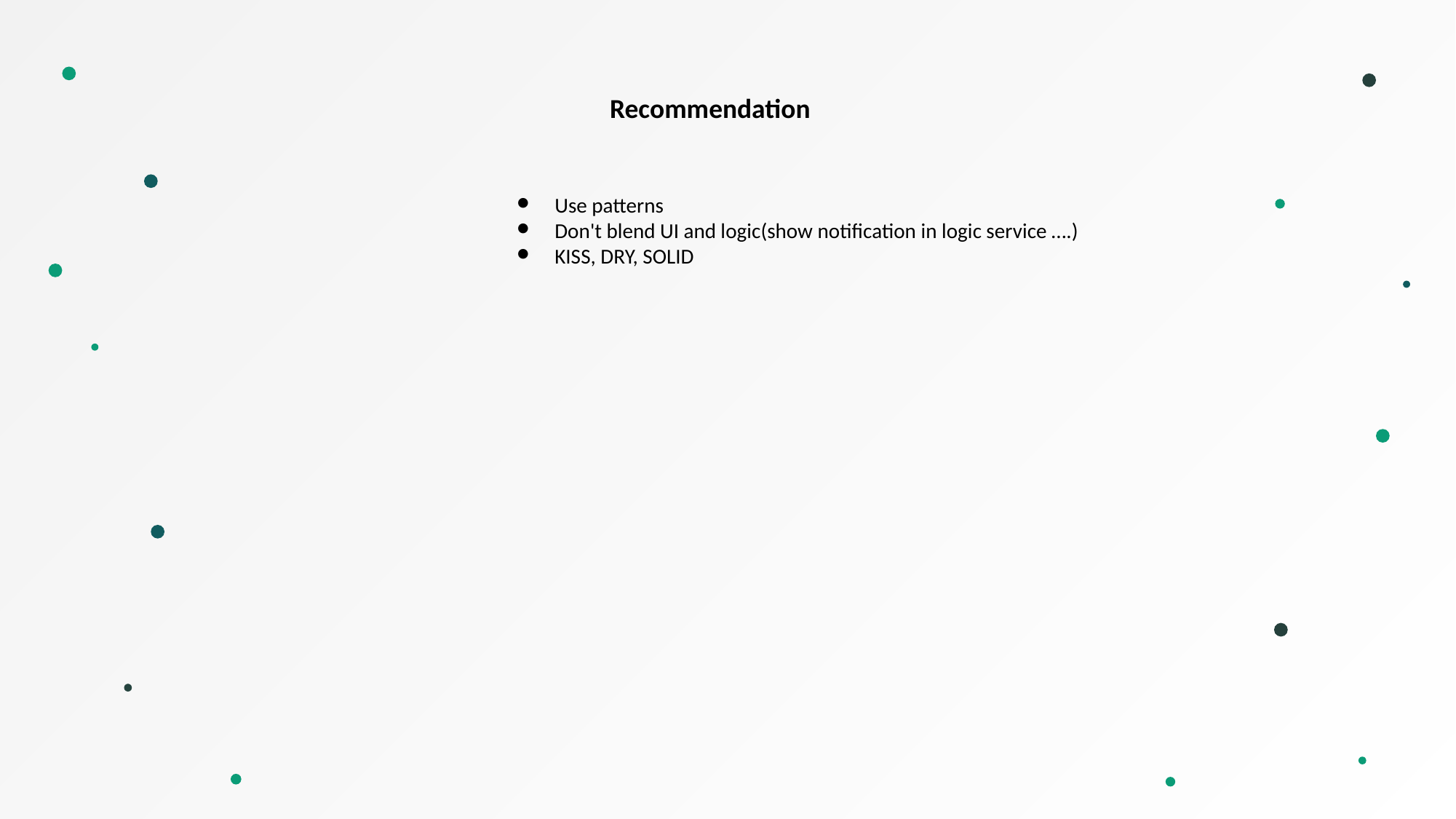

Recommendation

Use patterns
Don't blend UI and logic(show notification in logic service ….)
KISS, DRY, SOLID